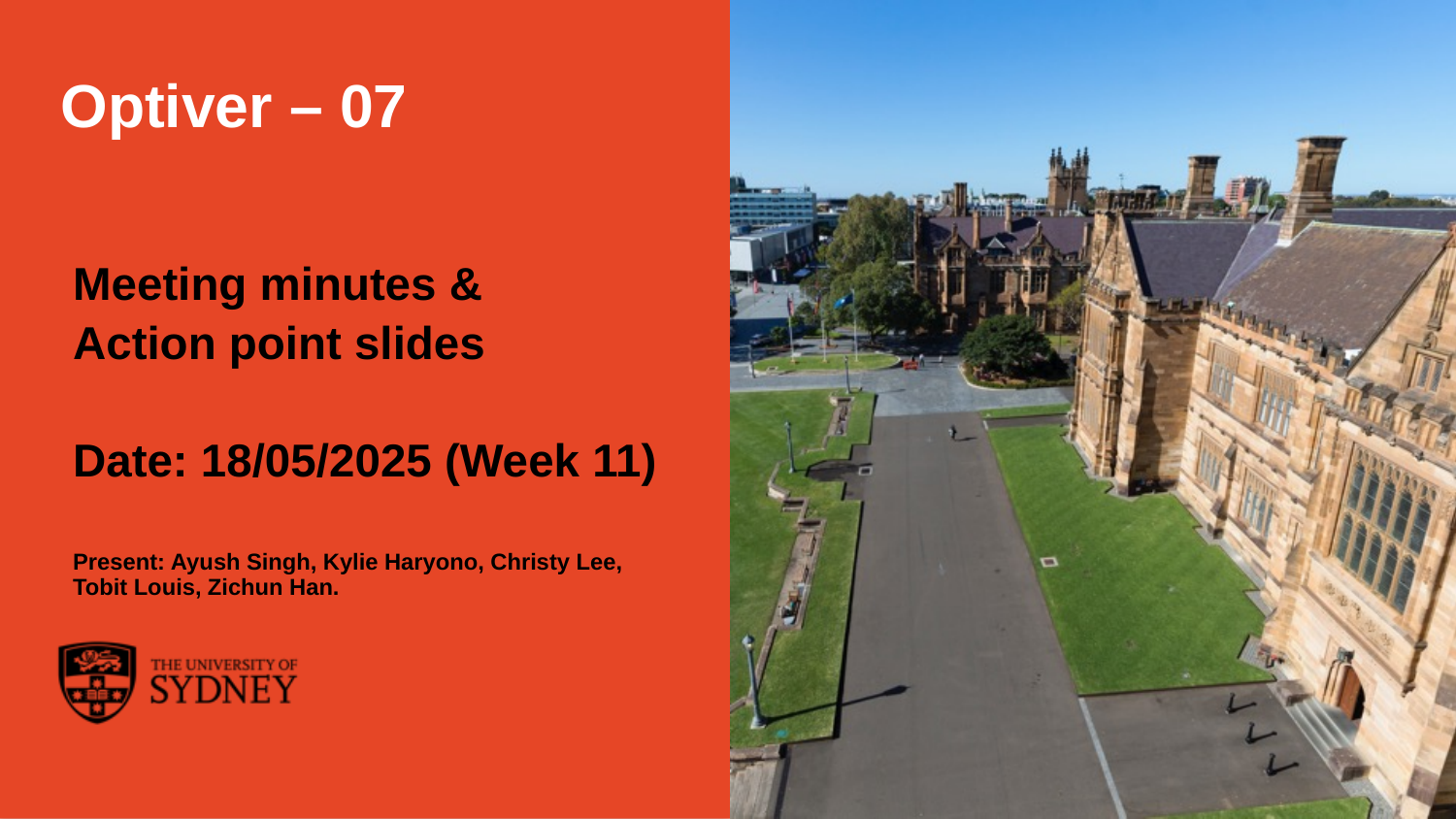

# Optiver – 07
Meeting minutes &
Action point slides

Date: 18/05/2025 (Week 11)

Present: Ayush Singh, Kylie Haryono, Christy Lee, Tobit Louis, Zichun Han.